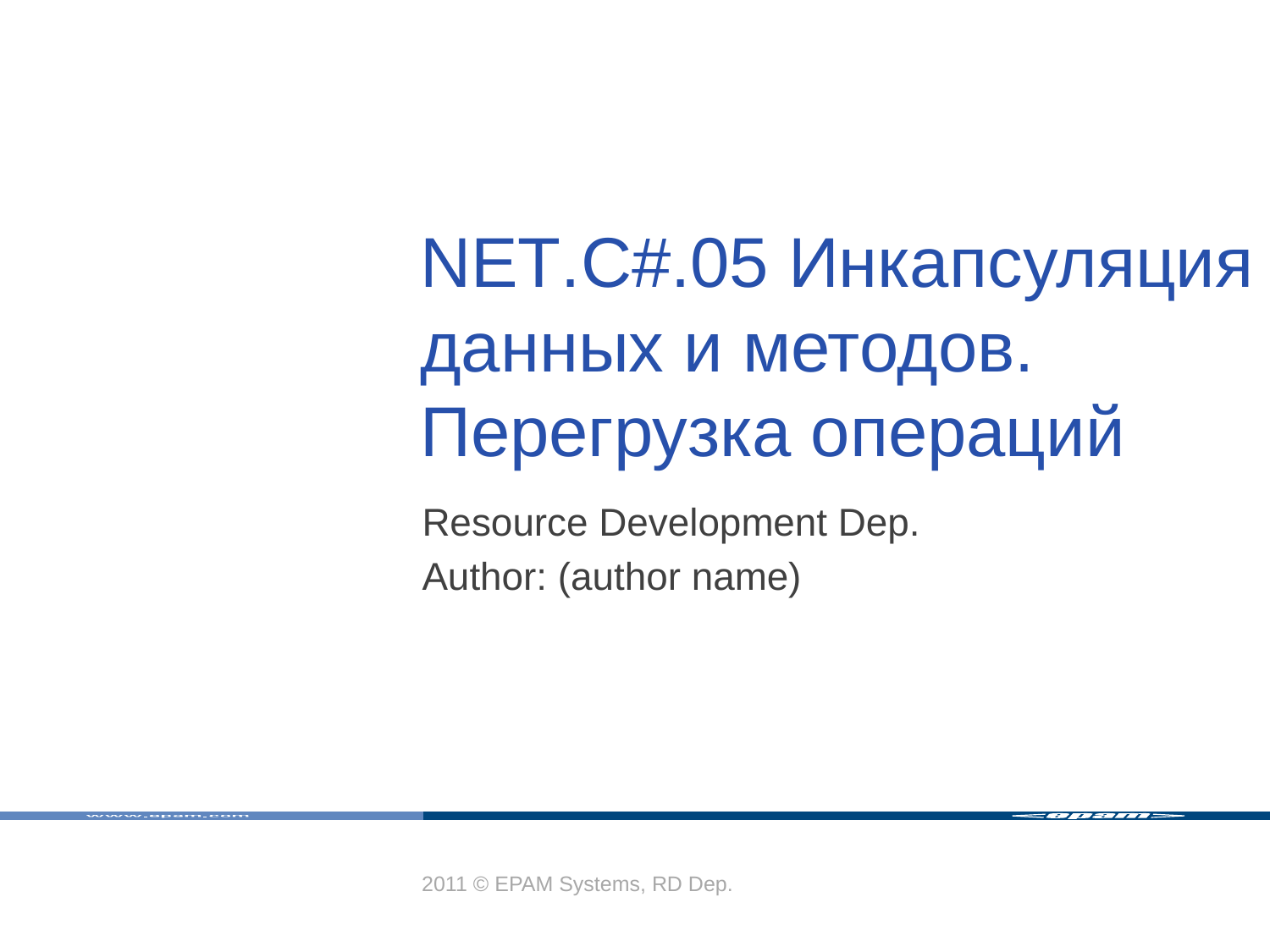

# NET.C#.05 Инкапсуляция данных и методов. Перегрузка операций
Resource Development Dep.
Author: (author name)
2011 © EPAM Systems, RD Dep.